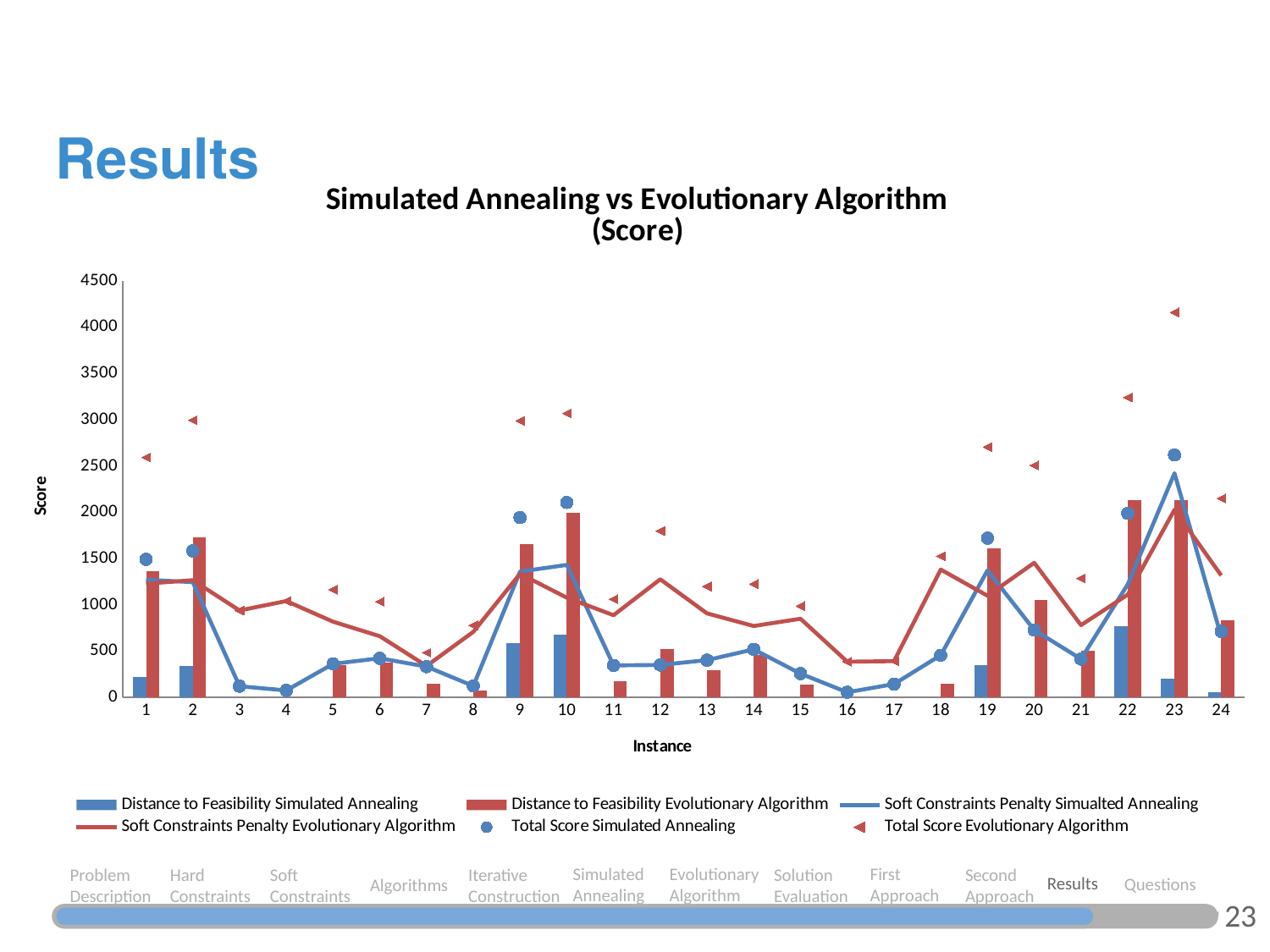

Results

### Chart: Simulated Annealing vs Evolutionary Algorithm
(Score)

| Category | Distance to Feasibility Simulated Annealing | Distance to Feasibility Evolutionary Algorithm | Soft Constraints Penalty Simualted Annealing | Soft Constraints Penalty Evolutionary Algorithm | Total Score Simulated Annealing | Total Score Evolutionary Algorithm |
|---|---|---|---|---|---|---|
Evolutionary Algorithm
Simulated Annealing
First Approach
Soft Constraints
Hard Constraints
Problem Description
Iterative Construction
Solution Evaluation
Second Approach
Results
Questions
Algorithms
23